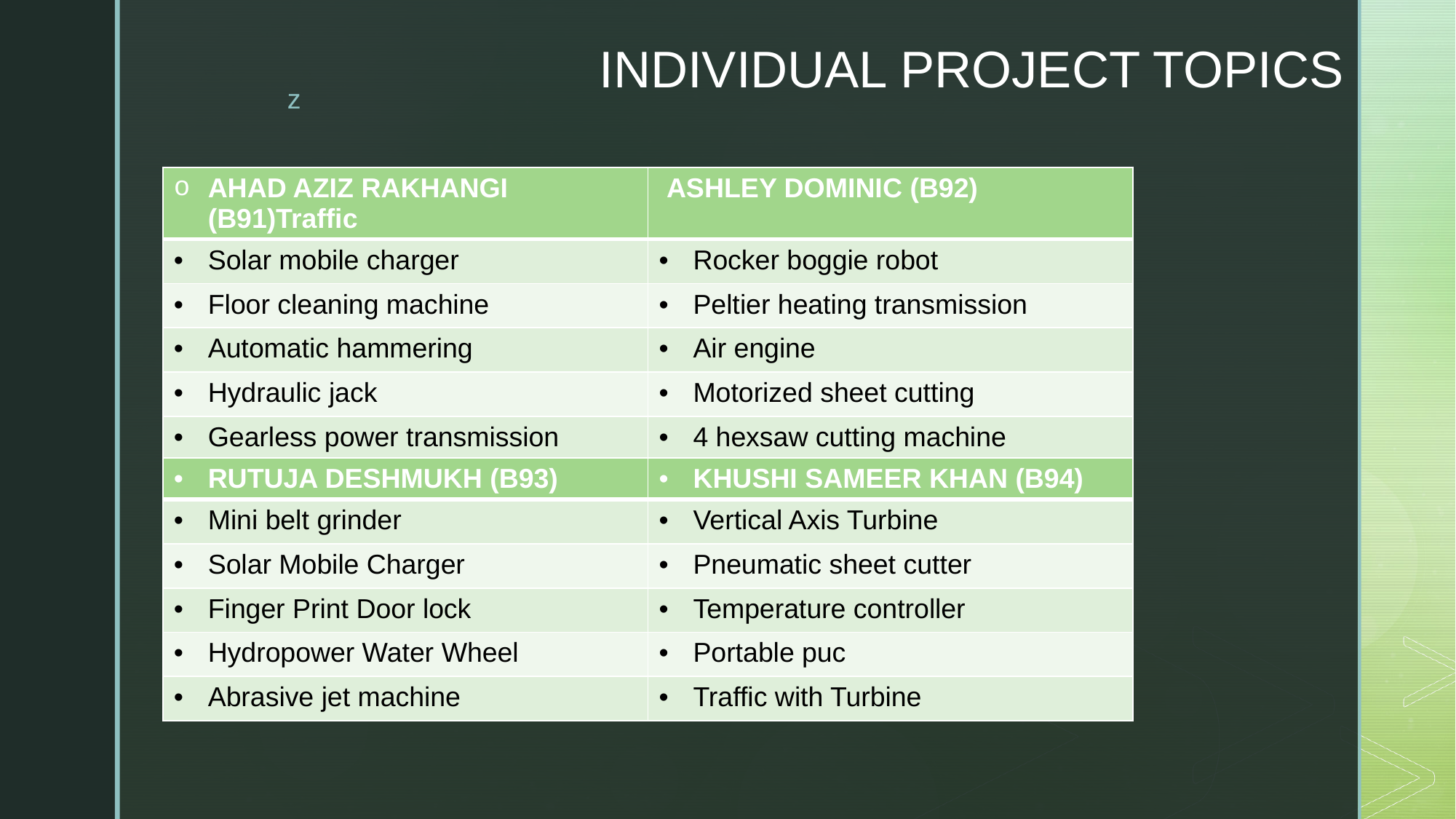

# INDIVIDUAL PROJECT TOPICS

| AHAD AZIZ RAKHANGI (B91)Traffic | ASHLEY DOMINIC (B92) |
| --- | --- |
| Solar mobile charger | Rocker boggie robot |
| Floor cleaning machine | Peltier heating transmission |
| Automatic hammering | Air engine |
| Hydraulic jack | Motorized sheet cutting |
| Gearless power transmission | 4 hexsaw cutting machine |
| RUTUJA DESHMUKH (B93) | KHUSHI SAMEER KHAN (B94) |
| --- | --- |
| Mini belt grinder | Vertical Axis Turbine |
| Solar Mobile Charger | Pneumatic sheet cutter |
| Finger Print Door lock | Temperature controller |
| Hydropower Water Wheel | Portable puc |
| Abrasive jet machine | Traffic with Turbine |